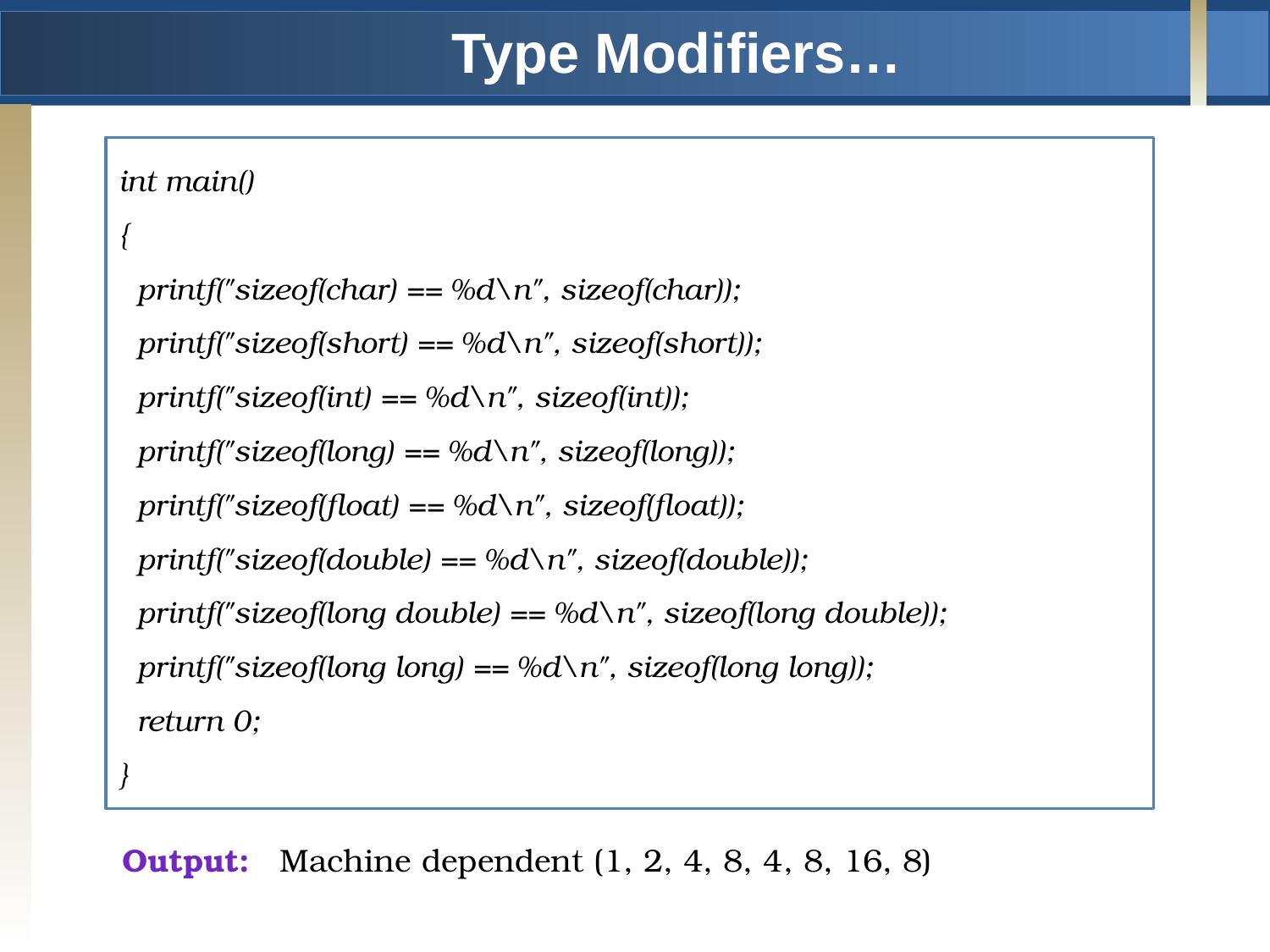

# Type Modifiers…
int main()
{
  printf("sizeof(char) == %d\n", sizeof(char));
  printf("sizeof(short) == %d\n", sizeof(short));
  printf("sizeof(int) == %d\n", sizeof(int));
  printf("sizeof(long) == %d\n", sizeof(long));
  printf("sizeof(float) == %d\n", sizeof(float));
  printf("sizeof(double) == %d\n", sizeof(double));
  printf("sizeof(long double) == %d\n", sizeof(long double));
  printf("sizeof(long long) == %d\n", sizeof(long long));
  return 0;
}
Output:   Machine dependent (1, 2, 4, 8, 4, 8, 16, 8)